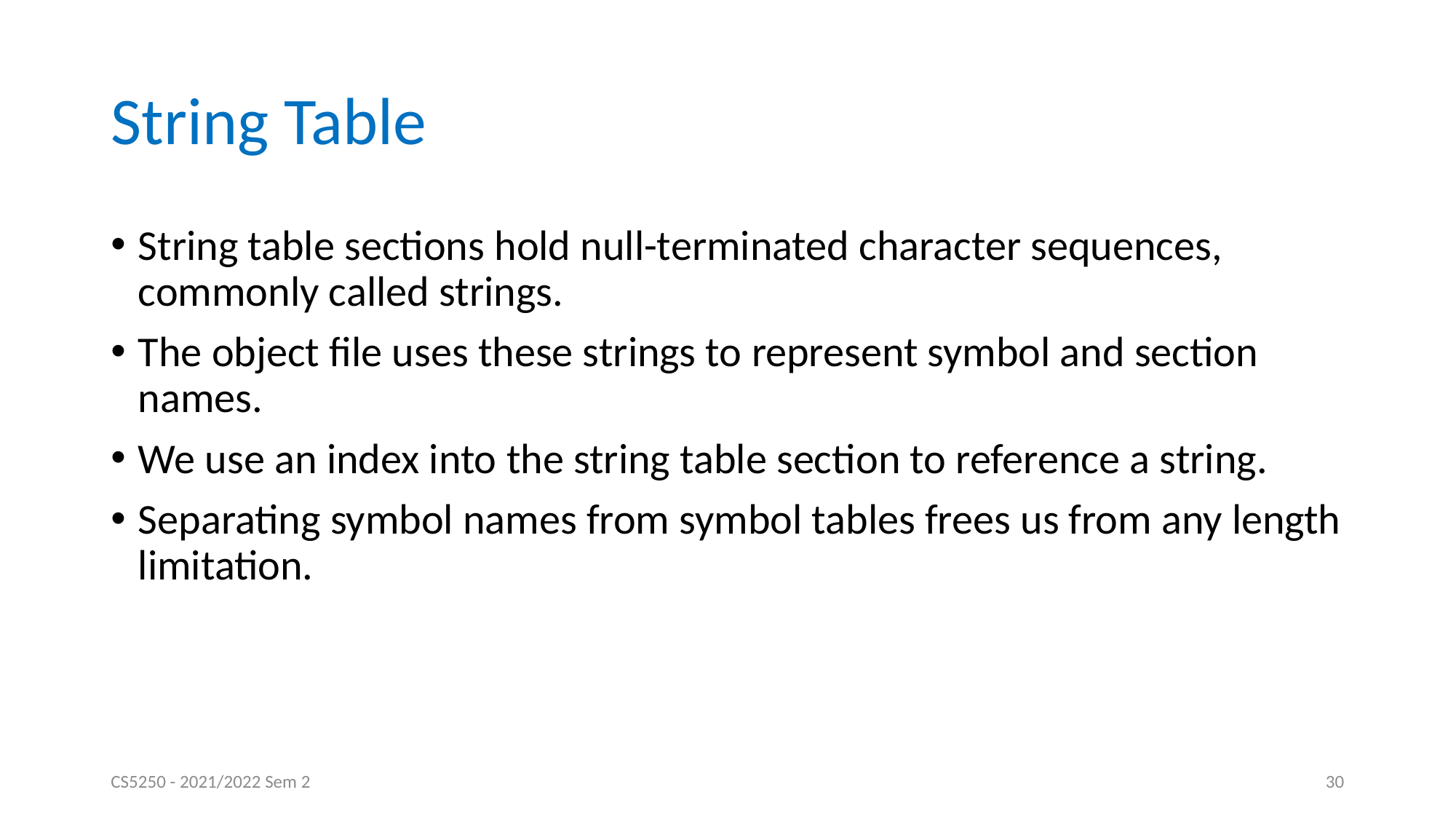

# String Table
String table sections hold null-terminated character sequences, commonly called strings.
The object file uses these strings to represent symbol and section names.
We use an index into the string table section to reference a string.
Separating symbol names from symbol tables frees us from any length limitation.
CS5250 - 2021/2022 Sem 2
30